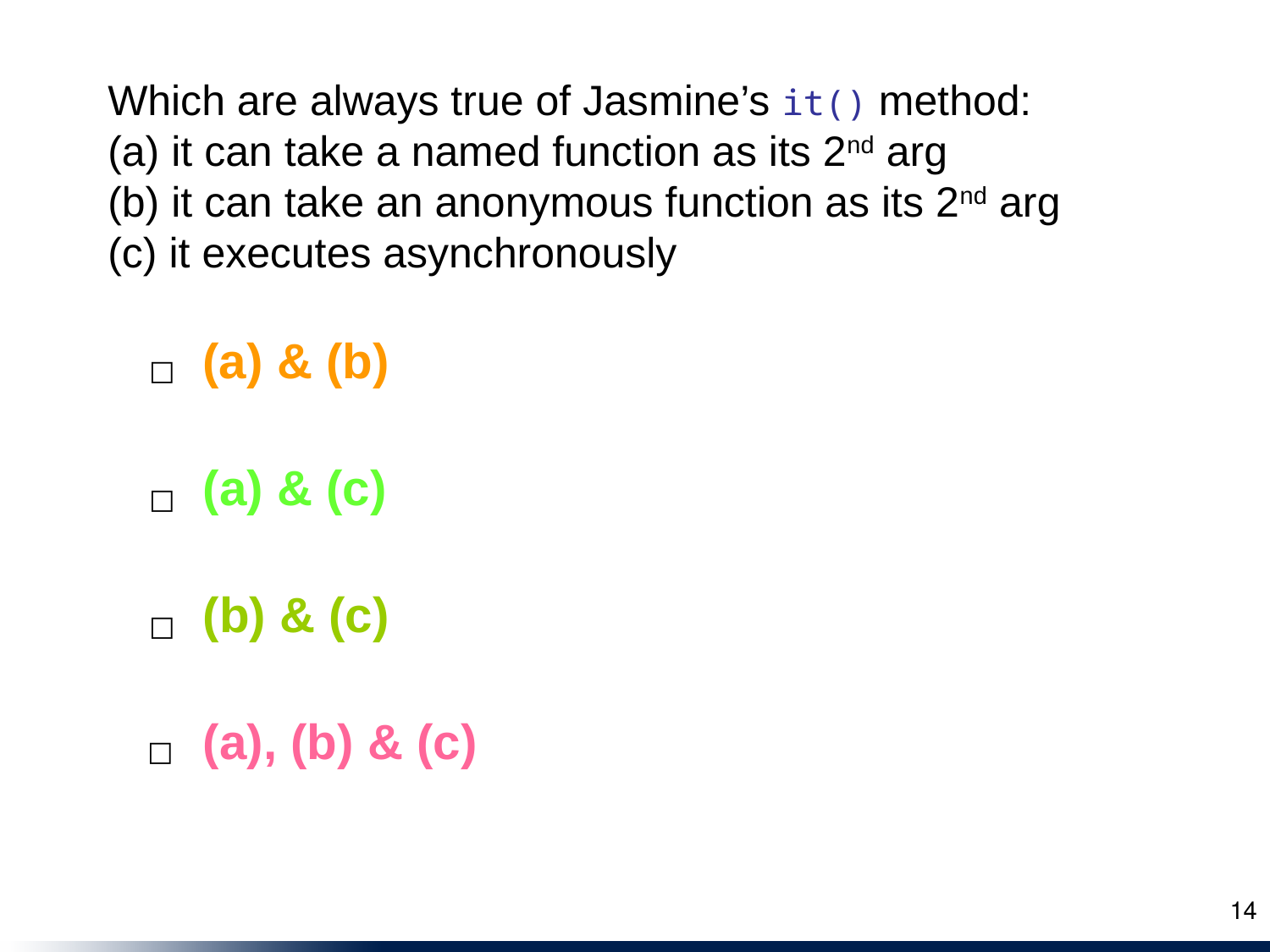

Which are always true of Jasmine’s it() method:
(a) it can take a named function as its 2nd arg
(b) it can take an anonymous function as its 2nd arg
(c) it executes asynchronously
(a) & (b)
☐
(a) & (c)
☐
(b) & (c)
☐
(a), (b) & (c)
☐
14